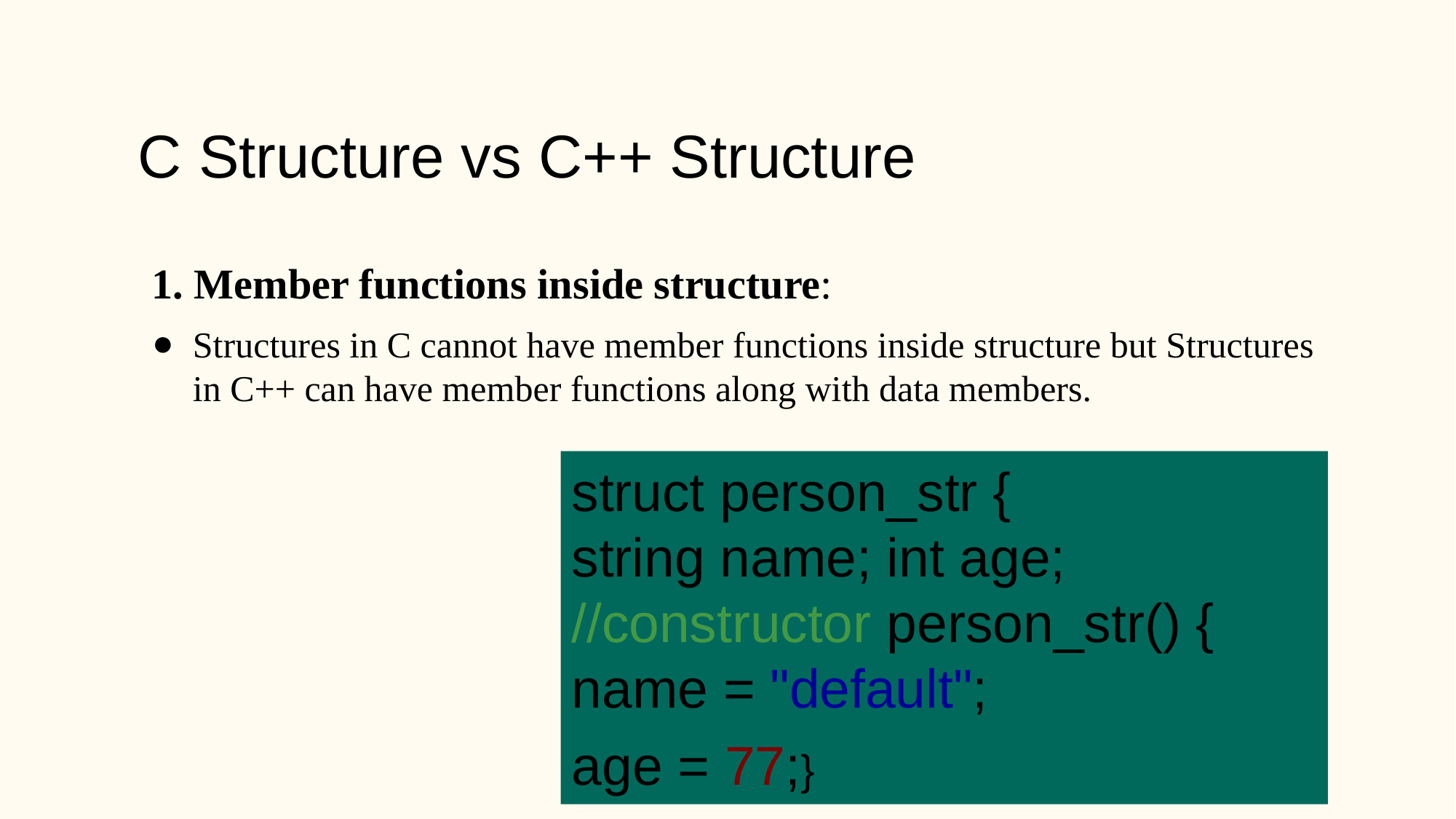

# C Structure vs C++ Structure
1. Member functions inside structure:
Structures in C cannot have member functions inside structure but Structures in C++ can have member functions along with data members.
struct person_str {
string name; int age; //constructor person_str() {
name = "default";
age = 77;}